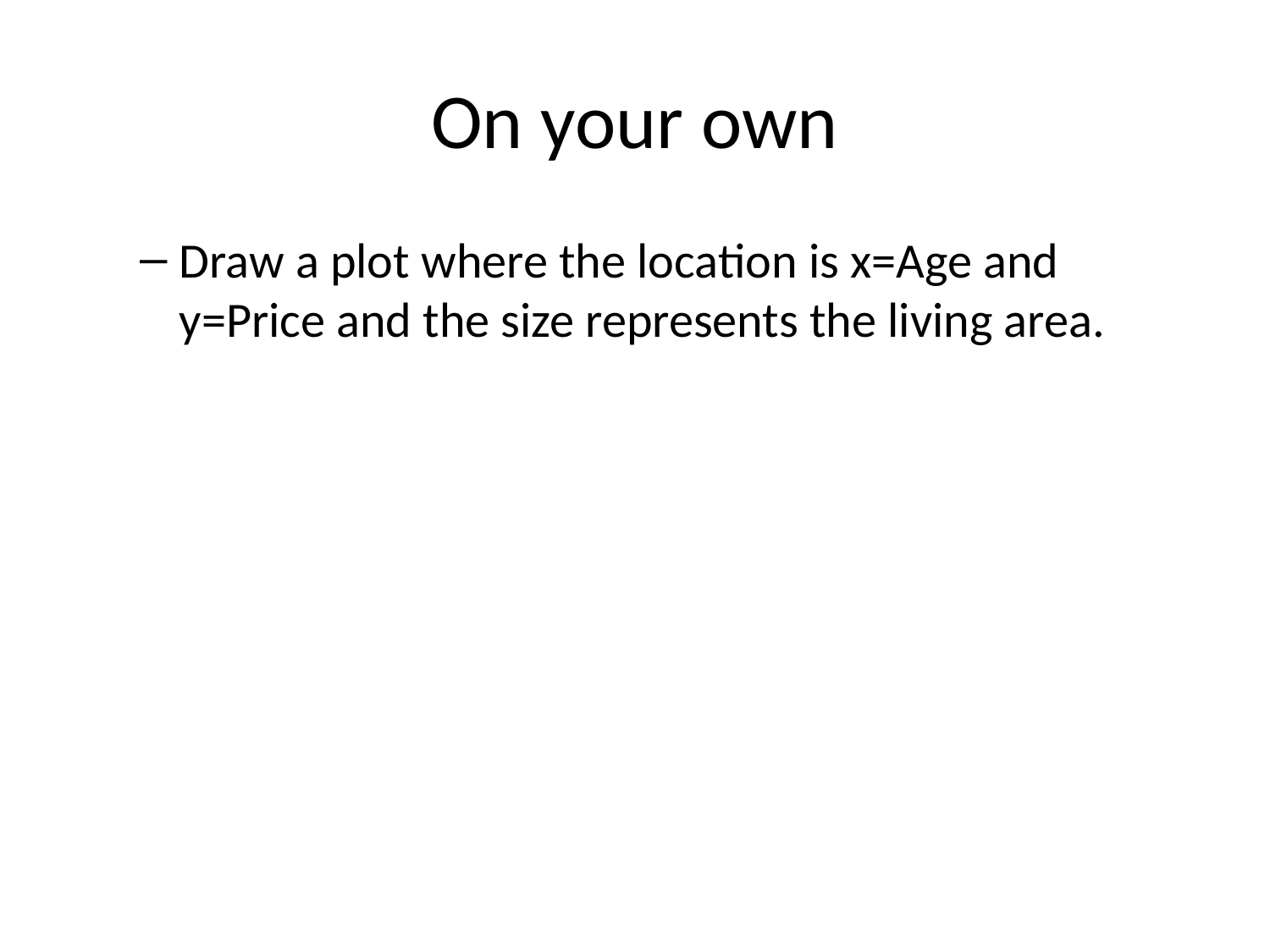

# On your own
Draw a plot where the location is x=Age and y=Price and the size represents the living area.